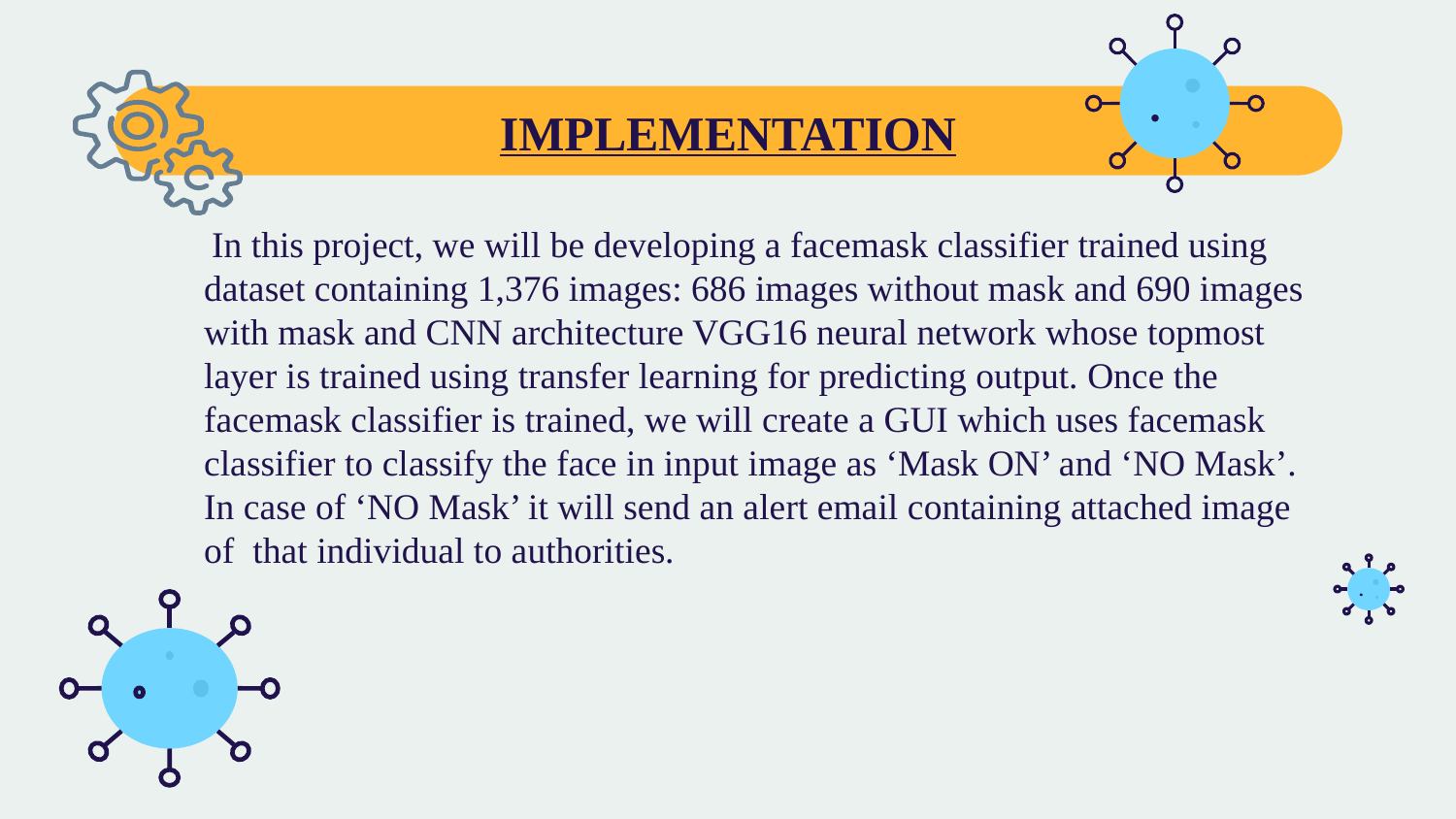

# IMPLEMENTATION
      In this project, we will be developing a facemask classifier trained using dataset containing 1,376 images: 686 images without mask and 690 images with mask and CNN architecture VGG16 neural network whose topmost layer is trained using transfer learning for predicting output. Once the facemask classifier is trained, we will create a GUI which uses facemask classifier to classify the face in input image as ‘Mask ON’ and ‘NO Mask’. In case of ‘NO Mask’ it will send an alert email containing attached image of  that individual to authorities.